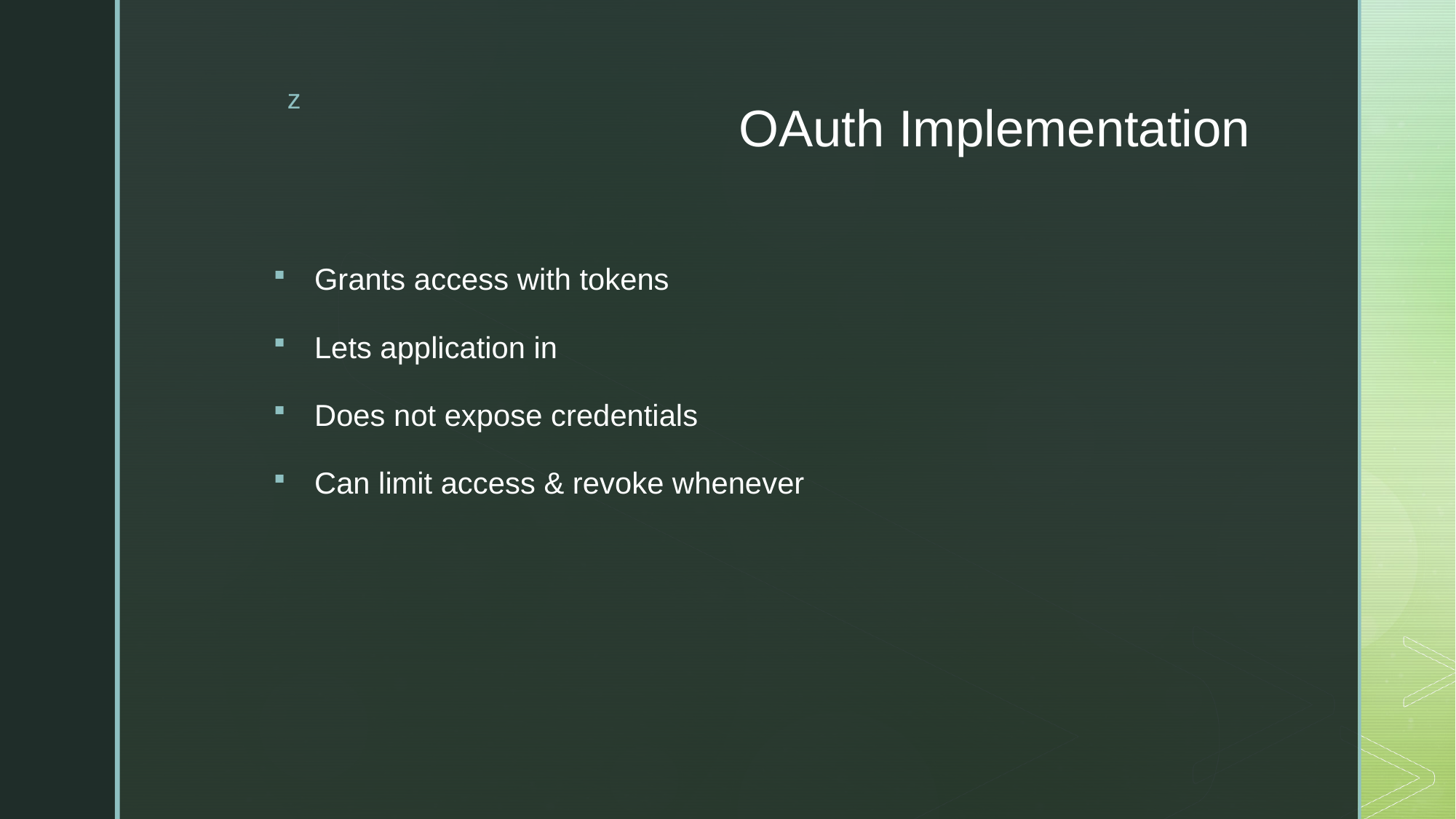

# OAuth Implementation
Grants access with tokens
Lets application in
Does not expose credentials
Can limit access & revoke whenever